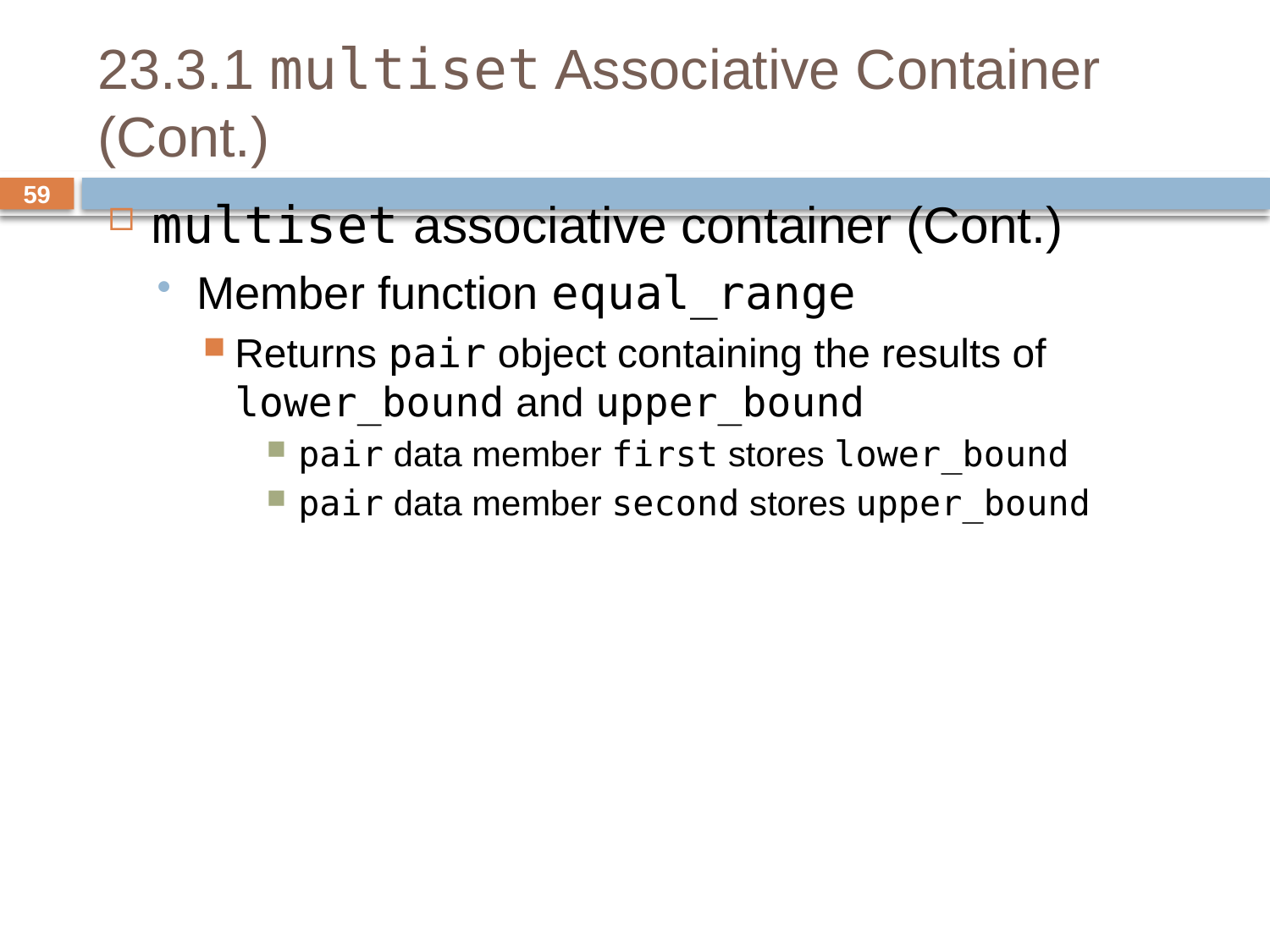

# 23.3.1 multiset Associative Container (Cont.)
multiset associative container (Cont.)
Member function equal_range
Returns pair object containing the results of lower_bound and upper_bound
pair data member first stores lower_bound
pair data member second stores upper_bound
59